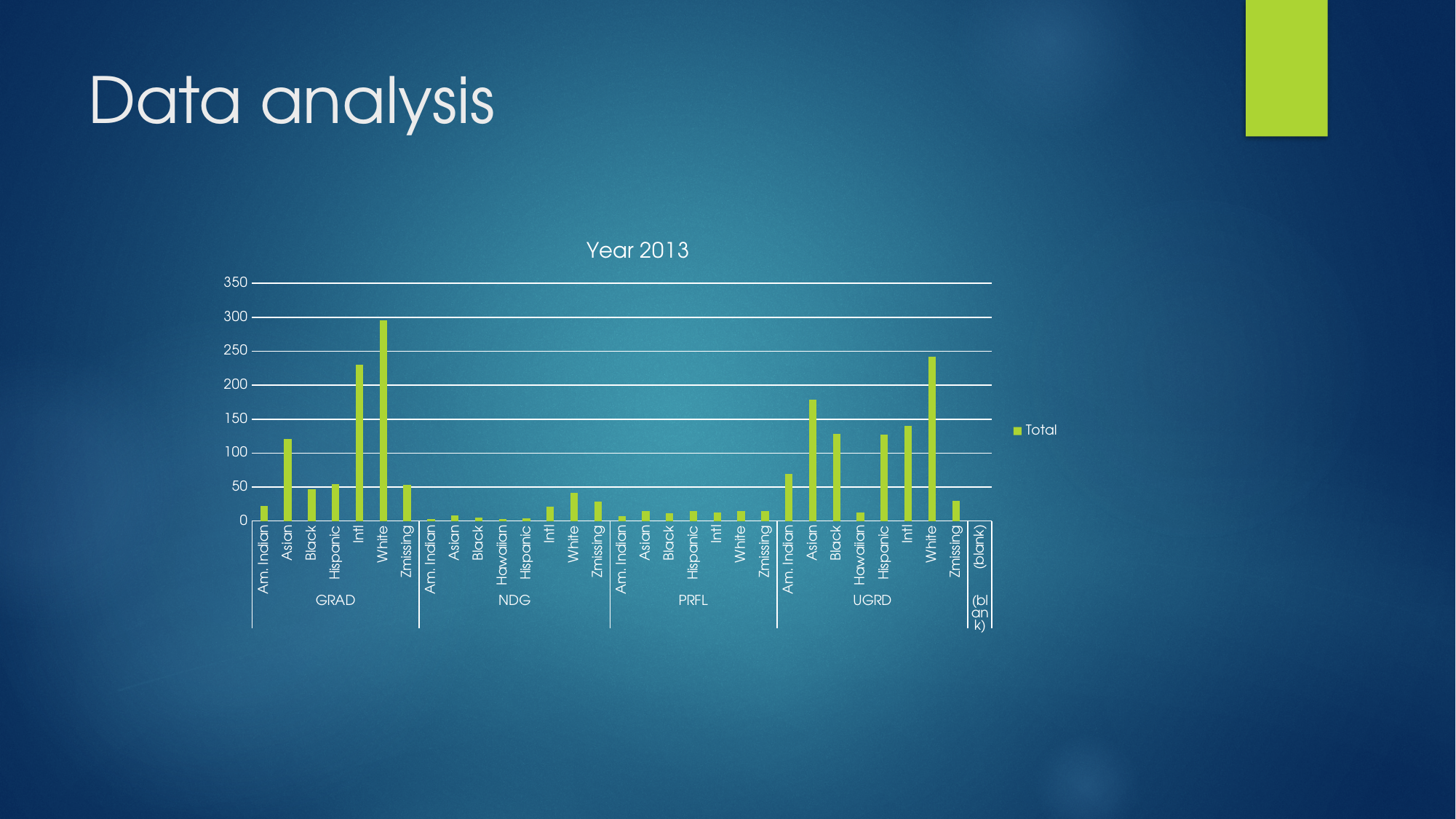

# Data analysis

### Chart: Year 2013

| Category | Total |
|---|---|
| Am. Indian | 22.0 |
| Asian | 121.0 |
| Black | 47.0 |
| Hispanic | 54.0 |
| Intl | 230.0 |
| White | 296.0 |
| Zmissing | 53.0 |
| Am. Indian | 3.0 |
| Asian | 8.0 |
| Black | 5.0 |
| Hawaiian | 3.0 |
| Hispanic | 4.0 |
| Intl | 21.0 |
| White | 41.0 |
| Zmissing | 29.0 |
| Am. Indian | 7.0 |
| Asian | 15.0 |
| Black | 11.0 |
| Hispanic | 15.0 |
| Intl | 13.0 |
| White | 15.0 |
| Zmissing | 15.0 |
| Am. Indian | 69.0 |
| Asian | 179.0 |
| Black | 128.0 |
| Hawaiian | 13.0 |
| Hispanic | 127.0 |
| Intl | 140.0 |
| White | 242.0 |
| Zmissing | 30.0 |
| (blank) | None |